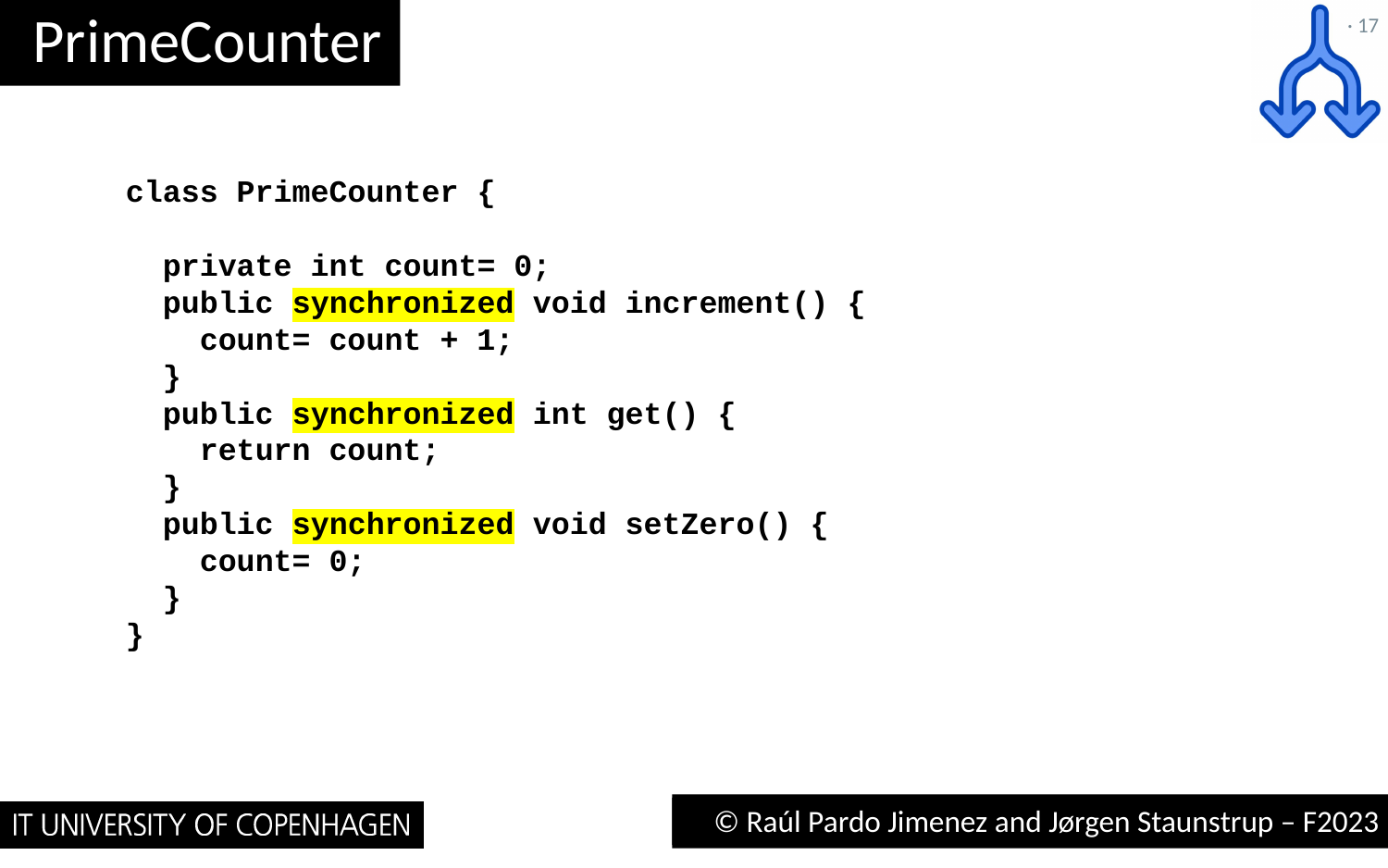

# PrimeCounter
· 17
class PrimeCounter {

  private int count= 0;
  public synchronized void increment() {
    count= count + 1;
  }
  public synchronized int get() {
    return count;
  }
  public synchronized void setZero() {
    count= 0;
  }
}